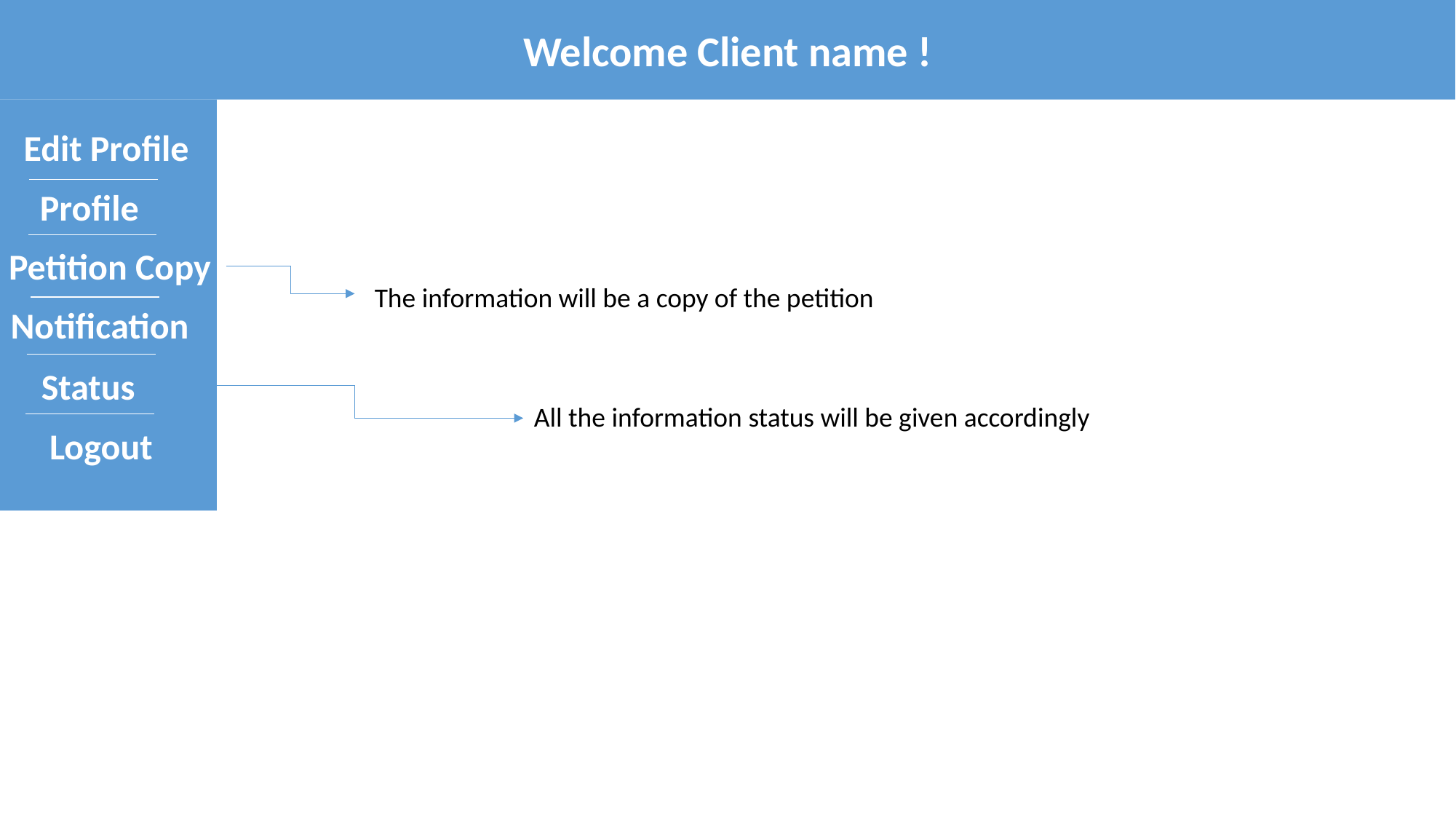

Welcome Client name !

Edit Profile
Profile
Petition Copy
The information will be a copy of the petition
Notification
Status
All the information status will be given accordingly
Logout